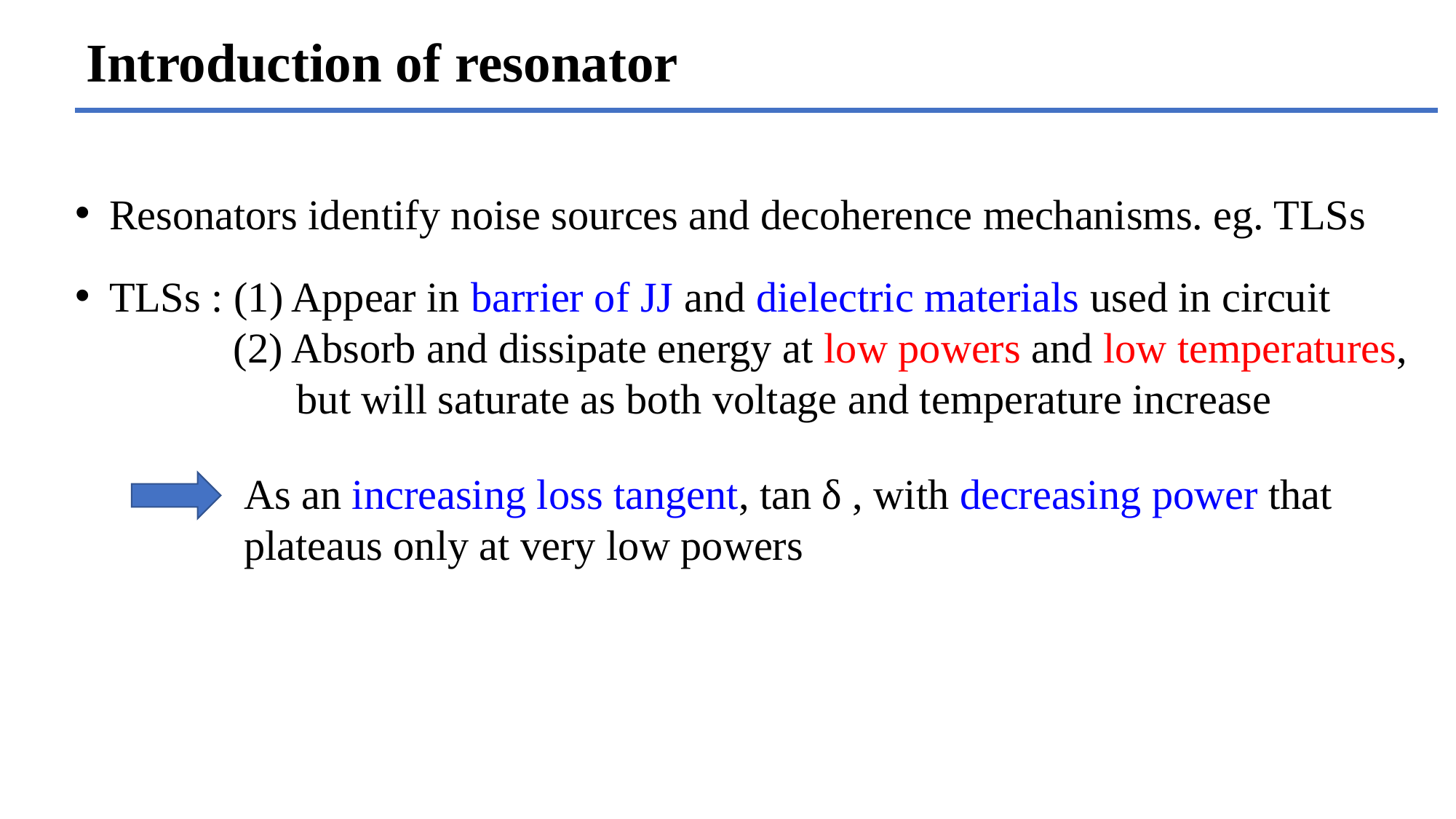

Introduction of resonator
Resonators identify noise sources and decoherence mechanisms. eg. TLSs
TLSs : (1) Appear in barrier of JJ and dielectric materials used in circuit
               (2) Absorb and dissipate energy at low powers and low temperatures,
                     but will saturate as both voltage and temperature increase
As an increasing loss tangent, tan δ , with decreasing power that plateaus only at very low powers